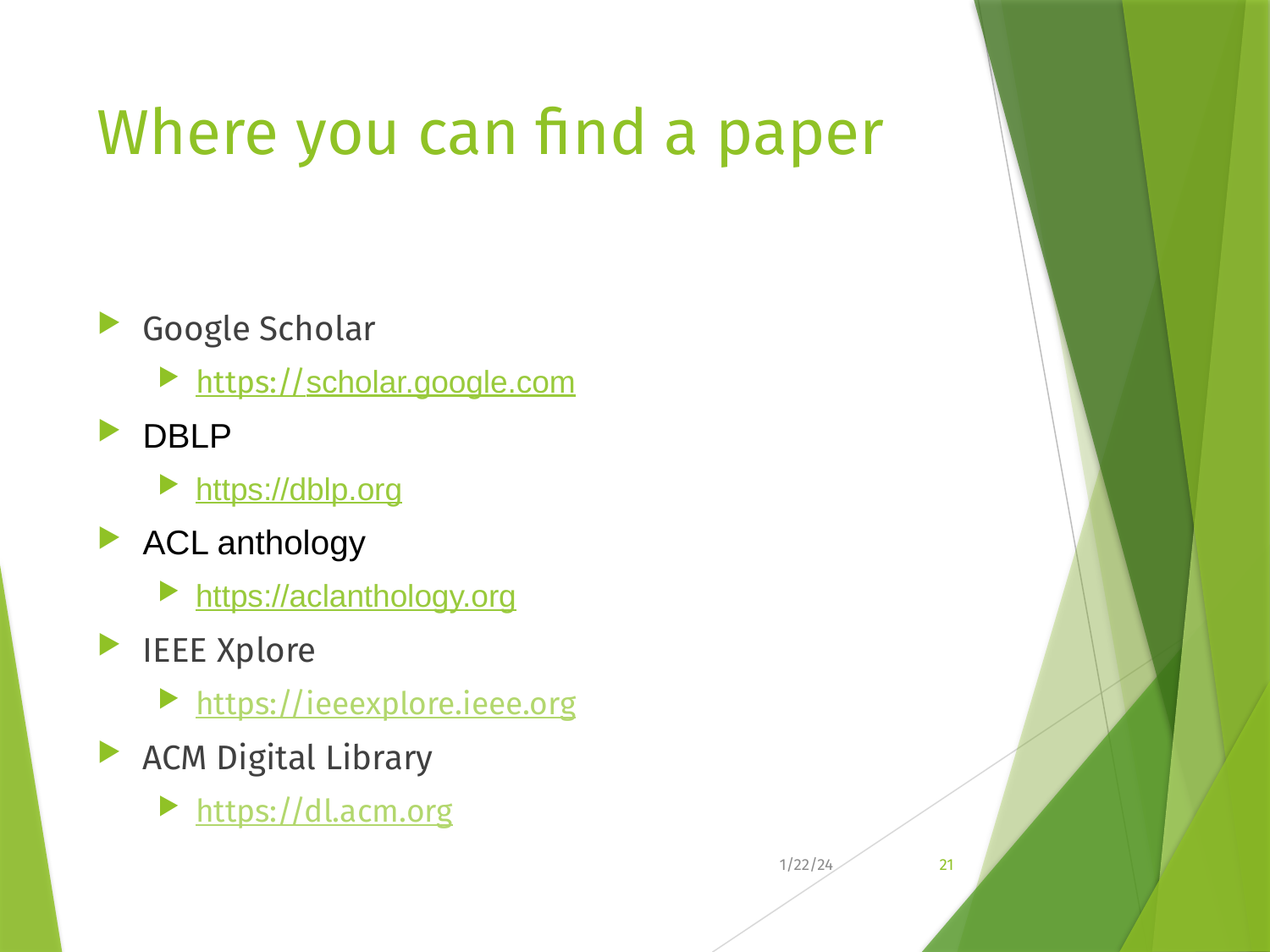

# Where you can find a paper
Google Scholar
https://scholar.google.com
DBLP
https://dblp.org
ACL anthology
https://aclanthology.org
IEEE Xplore
https://ieeexplore.ieee.org
ACM Digital Library
https://dl.acm.org

1/22/24
21